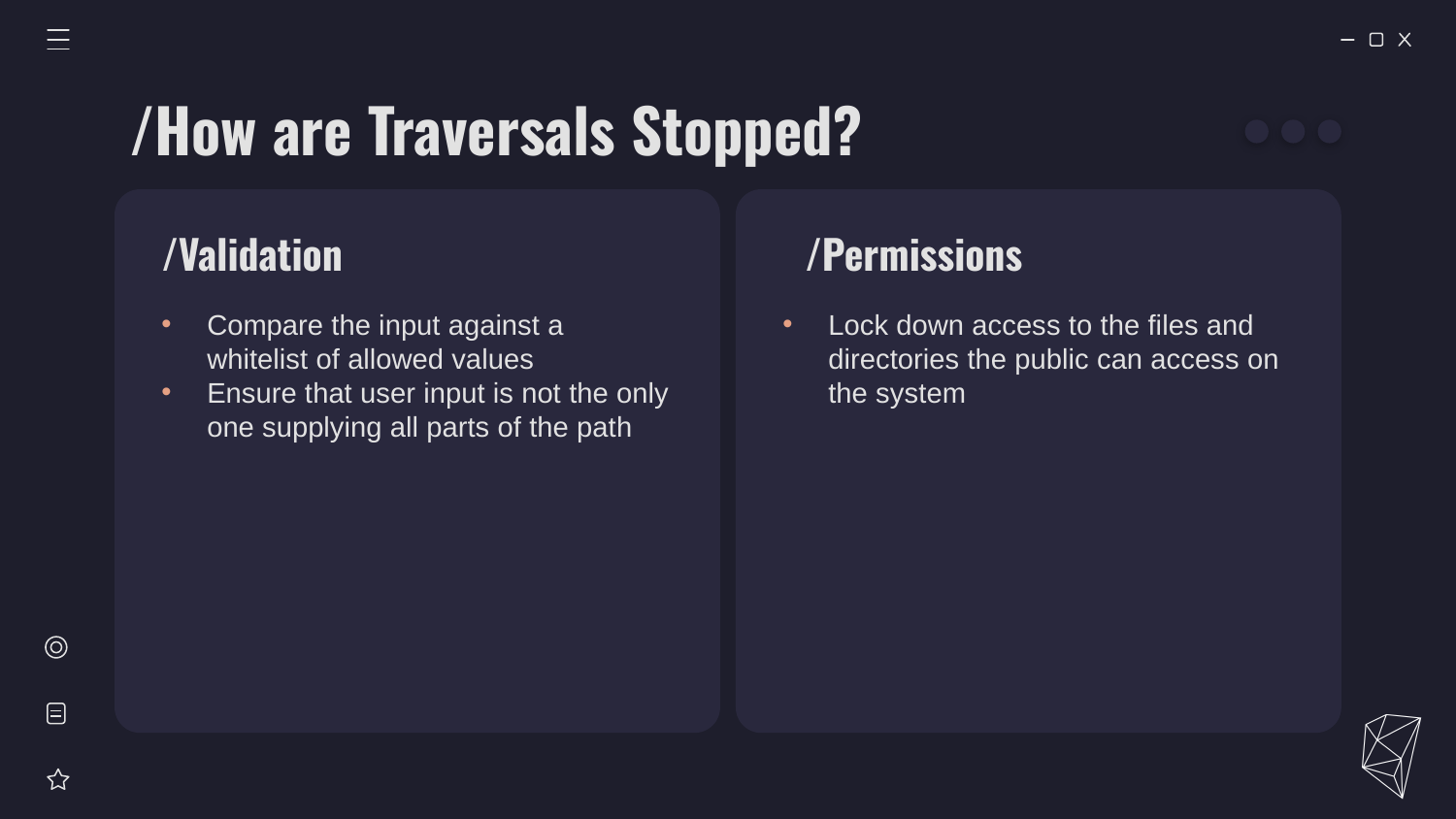

# /How are Traversals Stopped?

/Validation
/Permissions
Compare the input against a whitelist of allowed values
Ensure that user input is not the only one supplying all parts of the path

Lock down access to the files and directories the public can access on the system